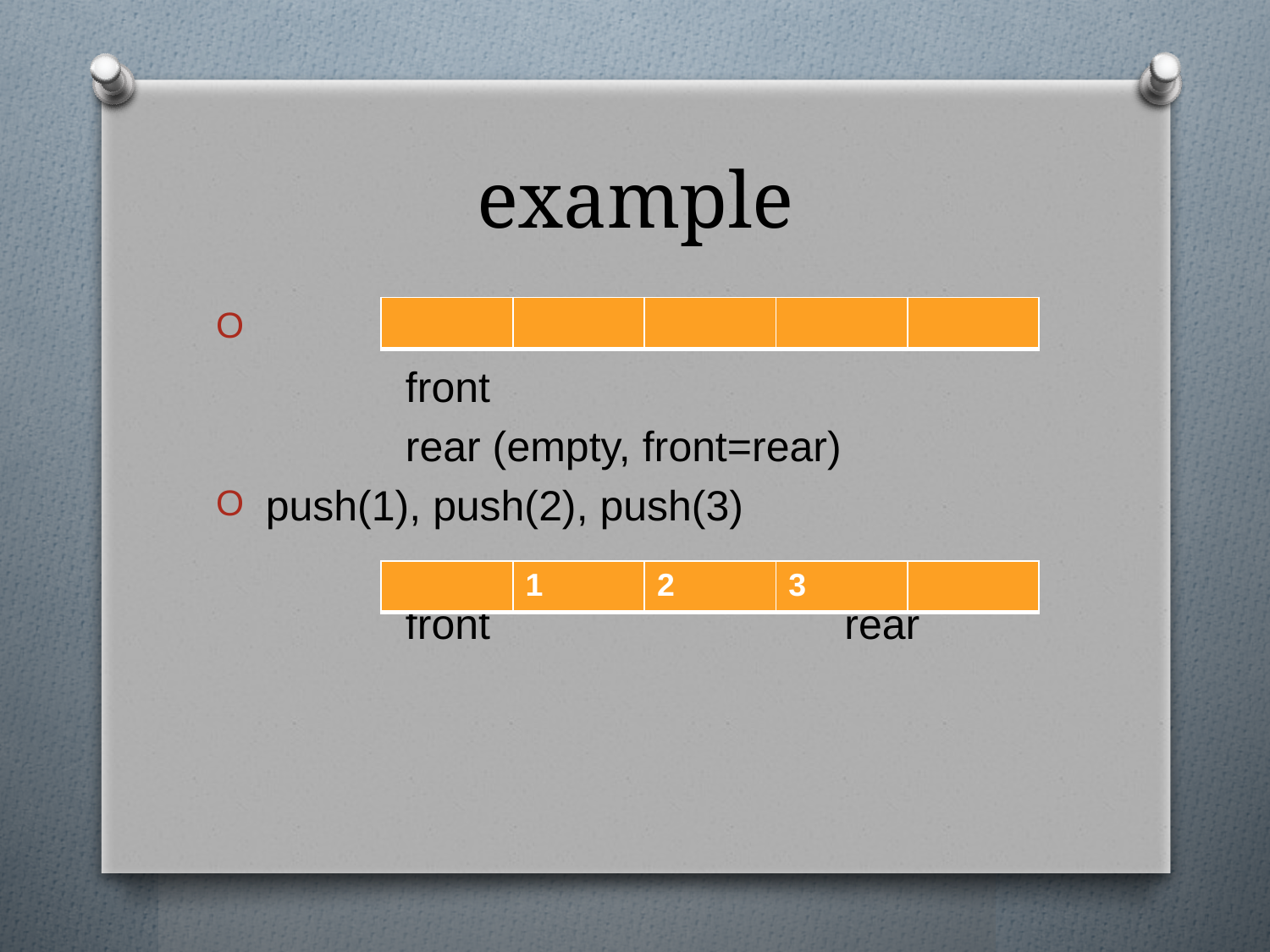

# example

                front
                rear (empty, front=rear)
 push(1), push(2), push(3)

                front                              rear

|  |  |  |  |  |
| --- | --- | --- | --- | --- |
|  | 1 | 2 | 3 |  |
| --- | --- | --- | --- | --- |